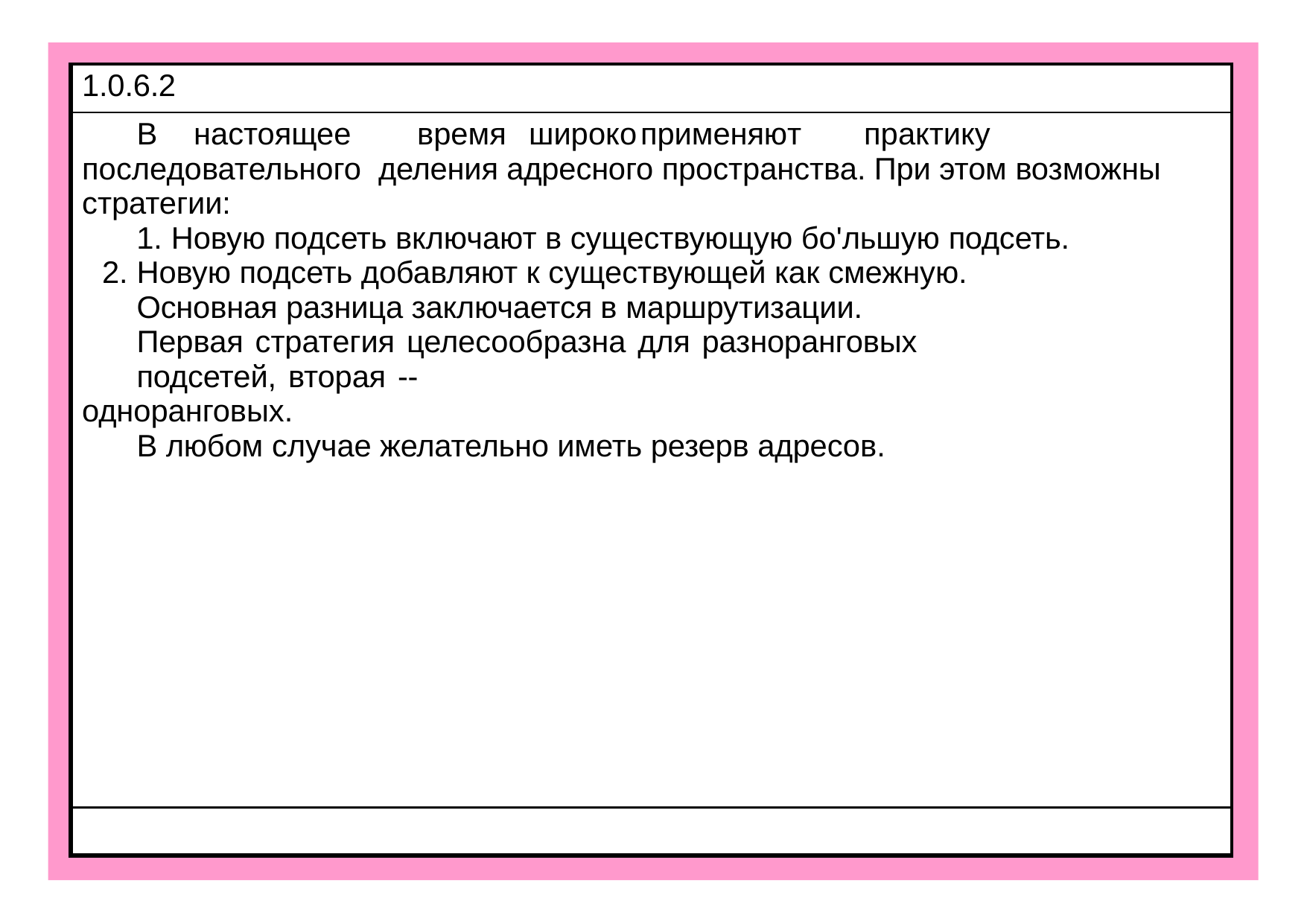

| 1.0.6.2 |
| --- |
| В настоящее время широко применяют практику последовательного деления адресного пространства. При этом возможны стратегии: Новую подсеть включают в существующую бо'льшую подсеть. Новую подсеть добавляют к существующей как смежную. Основная разница заключается в маршрутизации. Первая стратегия целесообразна для разноранговых подсетей, вторая -- одноранговых. В любом случае желательно иметь резерв адресов. |
|  |